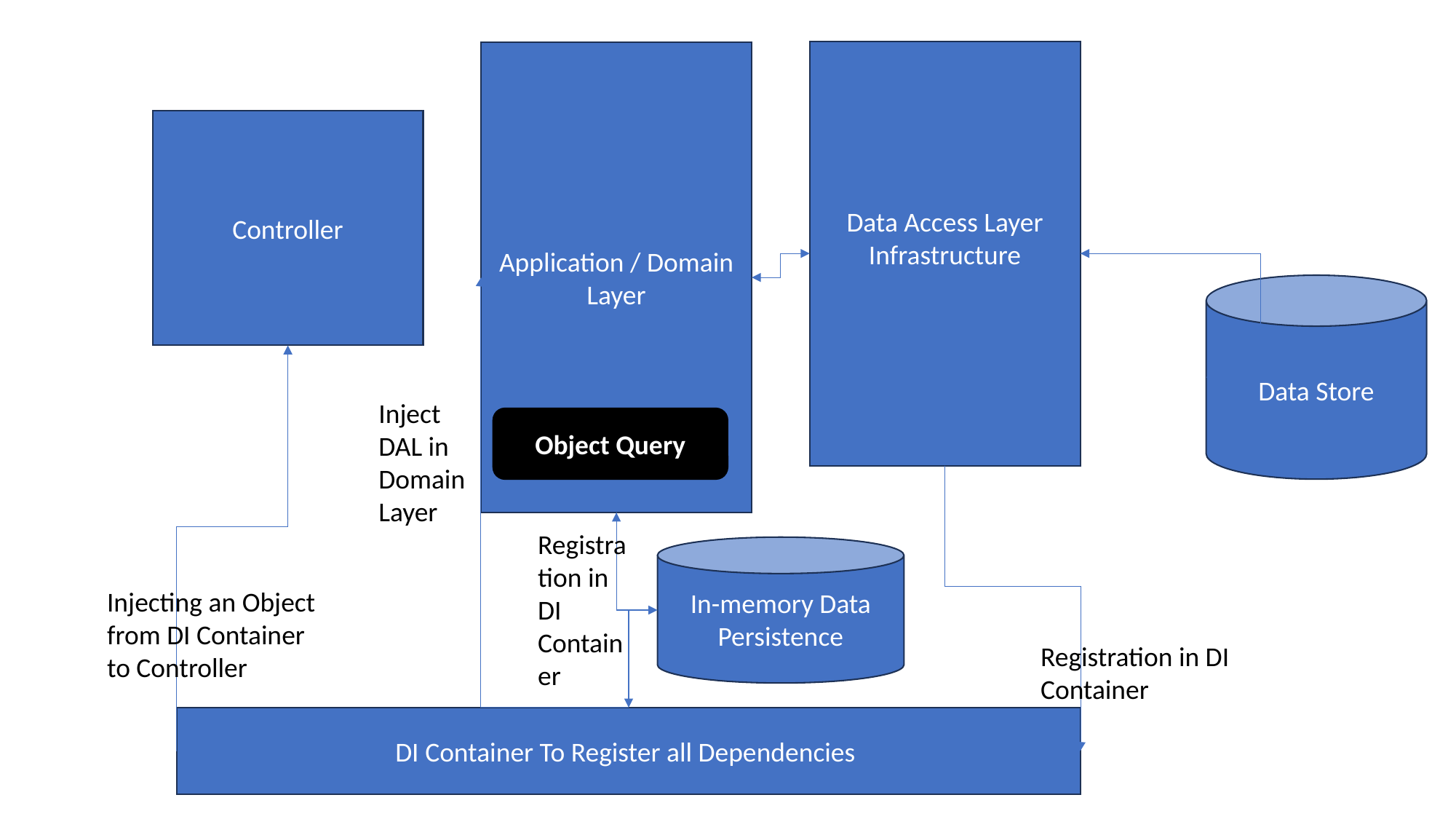

Data Access Layer
Infrastructure

Application / Domain Layer
Controller
Data Store
Inject DAL in Domain Layer
Object Query
Registration in DI Container
In-memory Data Persistence
Injecting an Object from DI Container to Controller
Registration in DI Container
DI Container To Register all Dependencies